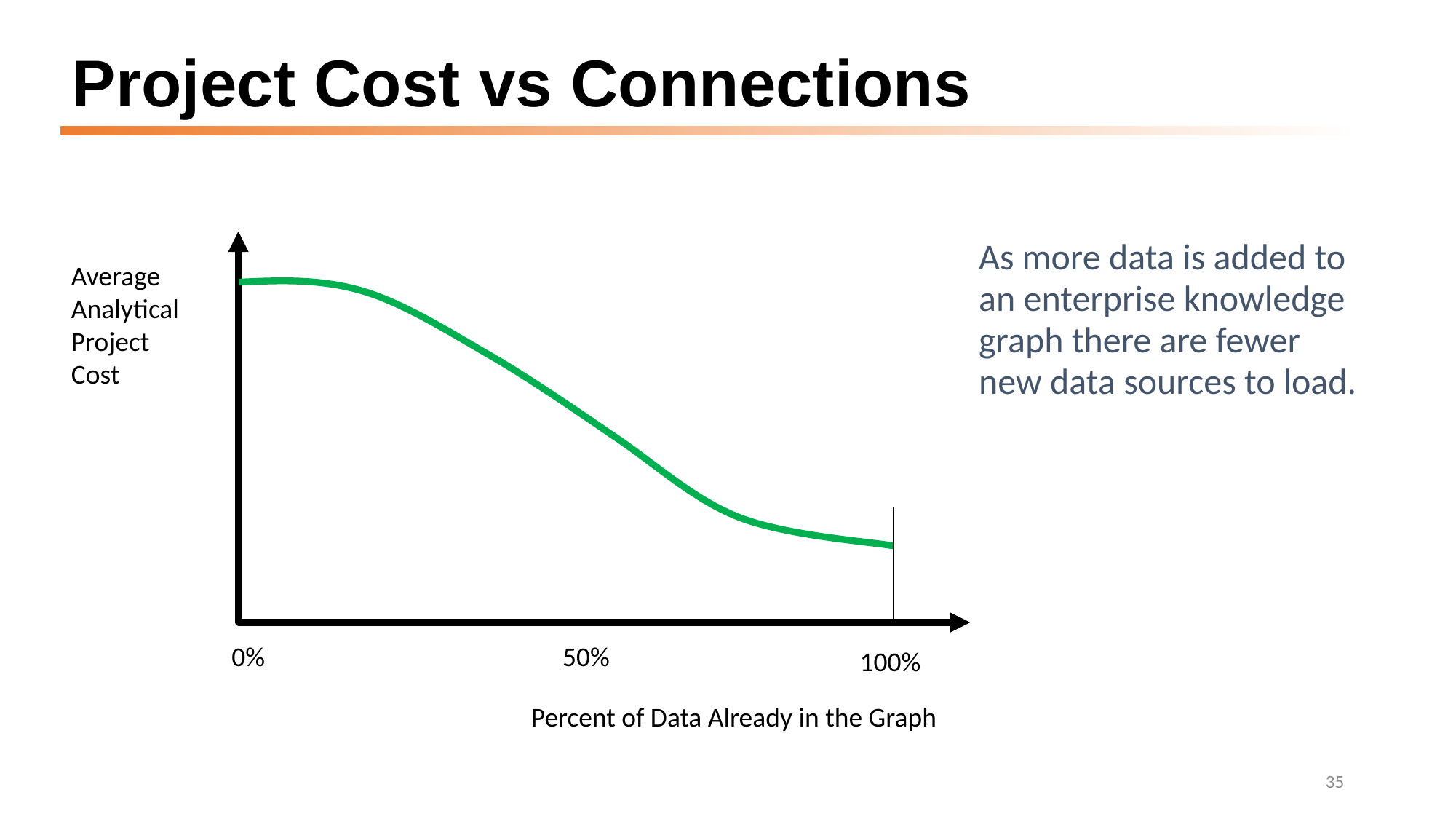

# Project Cost vs Connections
Average
Analytical
Project
Cost

0%
50%
100%
Percent of Data Already in the Graph
As more data is added to an enterprise knowledge graph there are fewer new data sources to load.
35